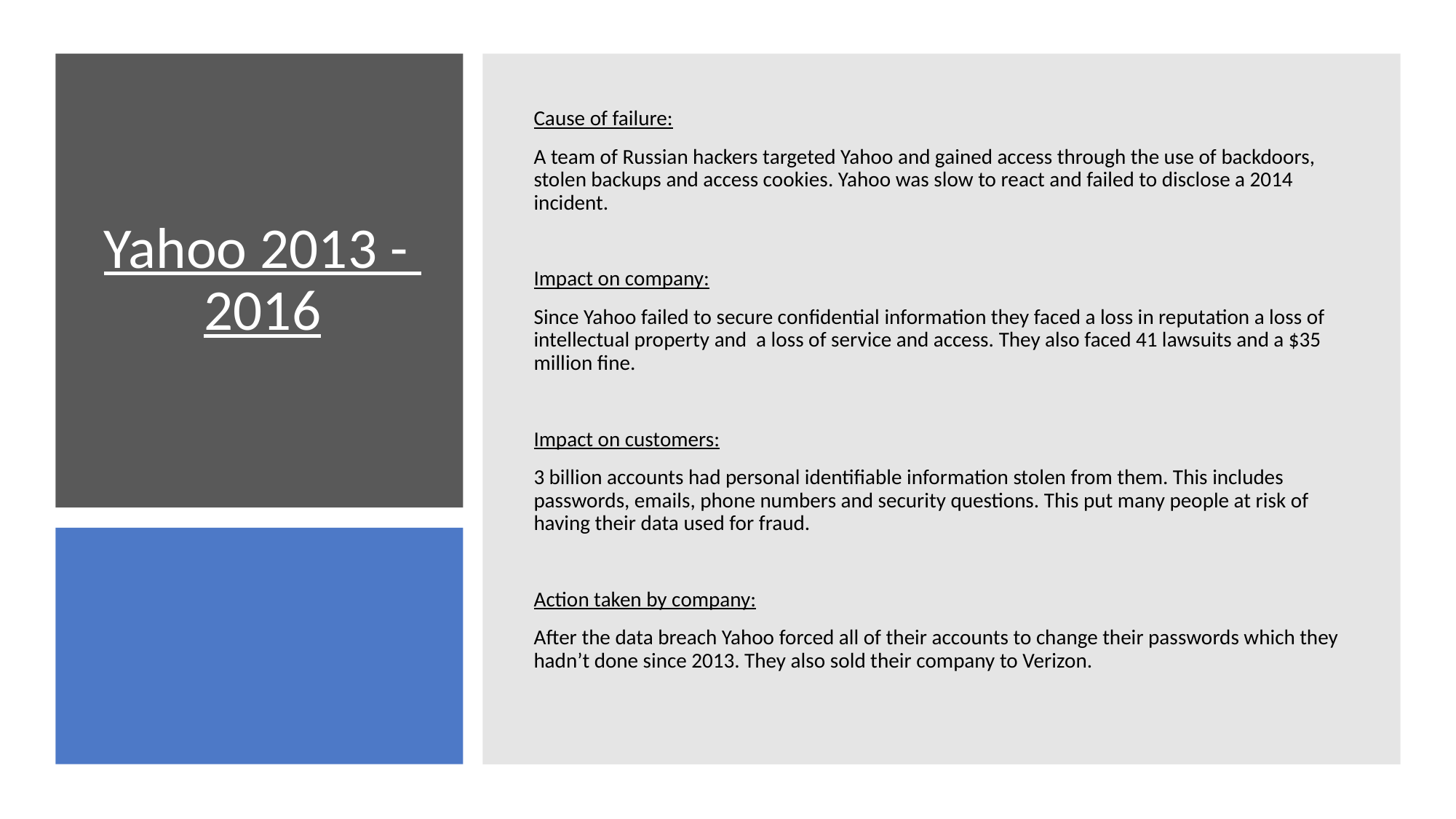

Cause of failure:
A team of Russian hackers targeted Yahoo and gained access through the use of backdoors, stolen backups and access cookies. Yahoo was slow to react and failed to disclose a 2014 incident.

Impact on company:
Since Yahoo failed to secure confidential information they faced a loss in reputation a loss of intellectual property and  a loss of service and access. They also faced 41 lawsuits and a $35 million fine.

Impact on customers:
3 billion accounts had personal identifiable information stolen from them. This includes passwords, emails, phone numbers and security questions. This put many people at risk of having their data used for fraud.

Action taken by company:
After the data breach Yahoo forced all of their accounts to change their passwords which they hadn’t done since 2013. They also sold their company to Verizon.

# Yahoo 2013 -  2016